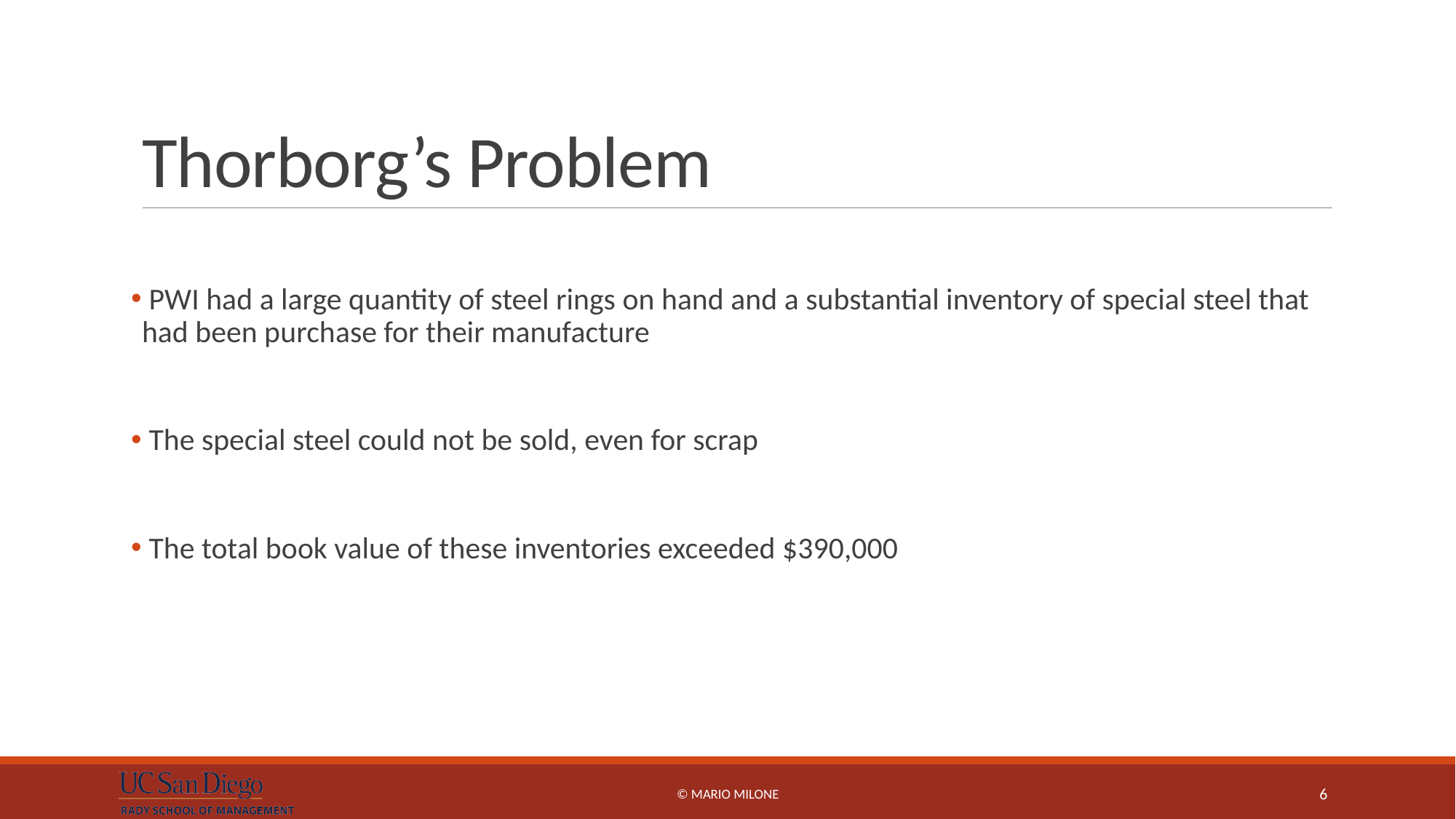

# Thorborg’s Problem

 PWI had a large quantity of steel rings on hand and a substantial inventory of special steel that had been purchase for their manufacture

 The special steel could not be sold, even for scrap

 The total book value of these inventories exceeded $390,000
© Mario Milone
6